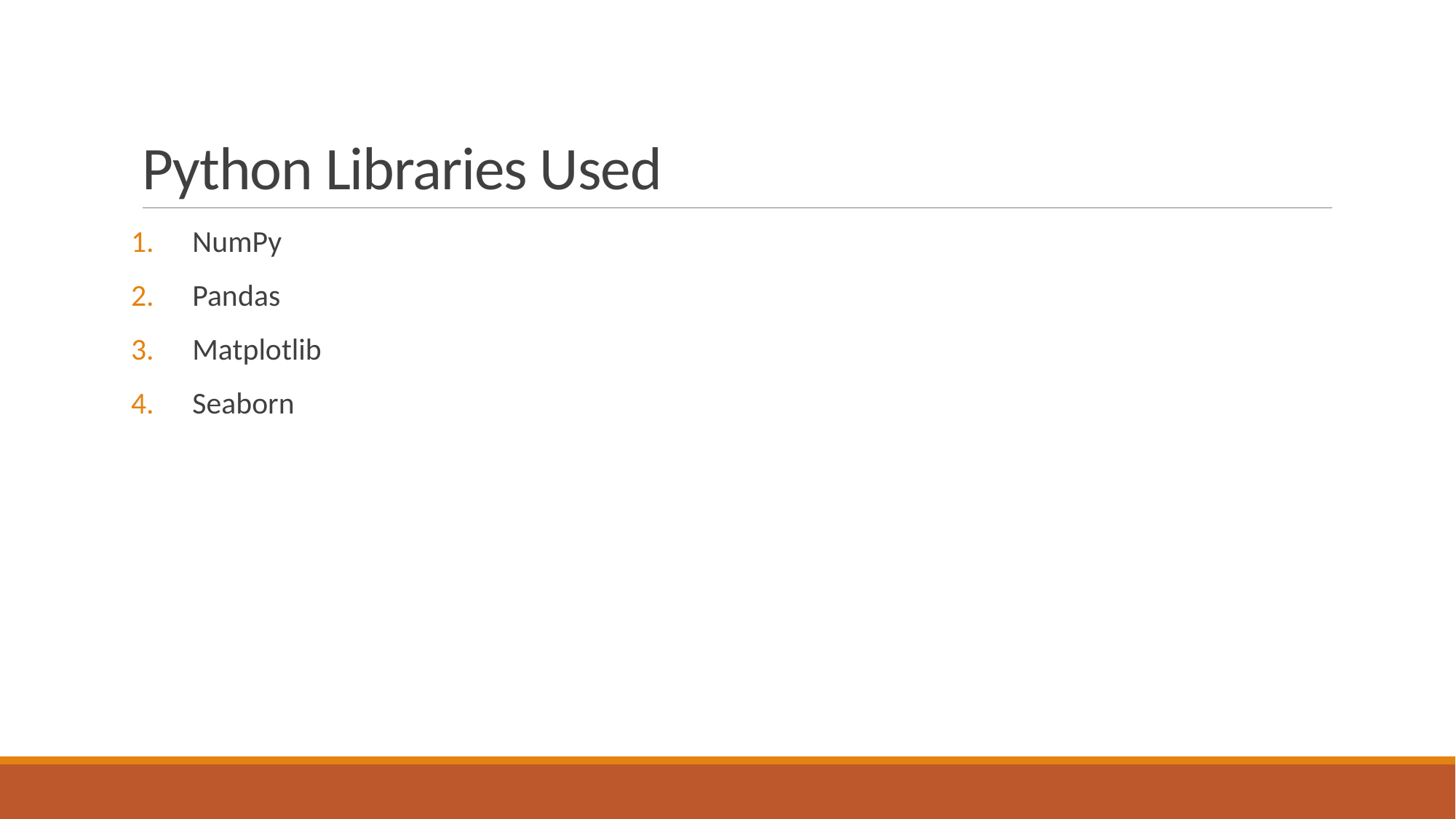

# Python Libraries Used
NumPy
Pandas
Matplotlib
Seaborn